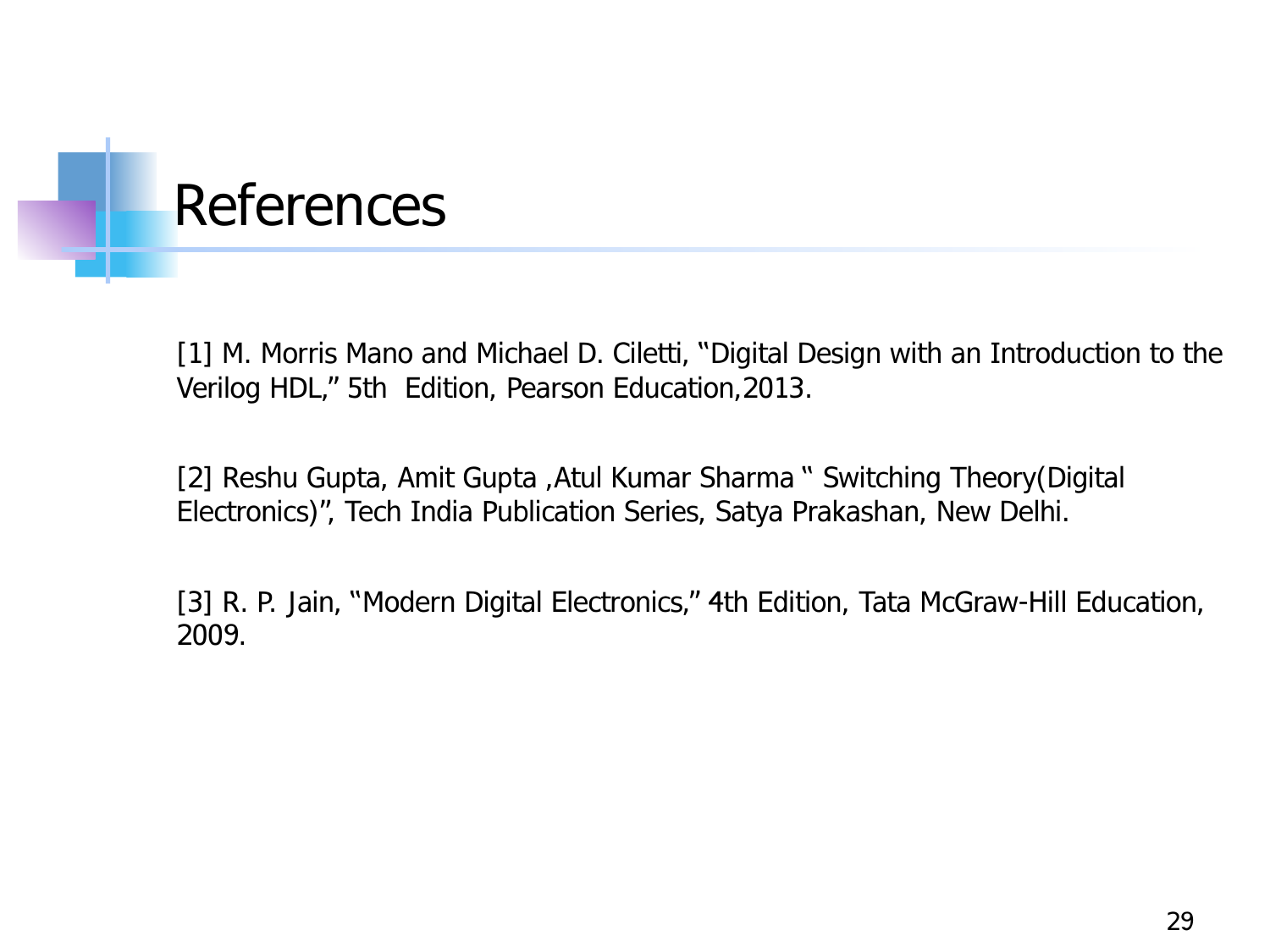

# References

[1] M. Morris Mano and Michael D. Ciletti, “Digital Design with an Introduction to the Verilog HDL,” 5th  Edition, Pearson Education,2013.

[2] Reshu Gupta, Amit Gupta ,Atul Kumar Sharma “ Switching Theory(Digital Electronics)”, Tech India Publication Series, Satya Prakashan, New Delhi.

[3] R. P. Jain, “Modern Digital Electronics,” 4th Edition, Tata McGraw-Hill Education, 2009.

29